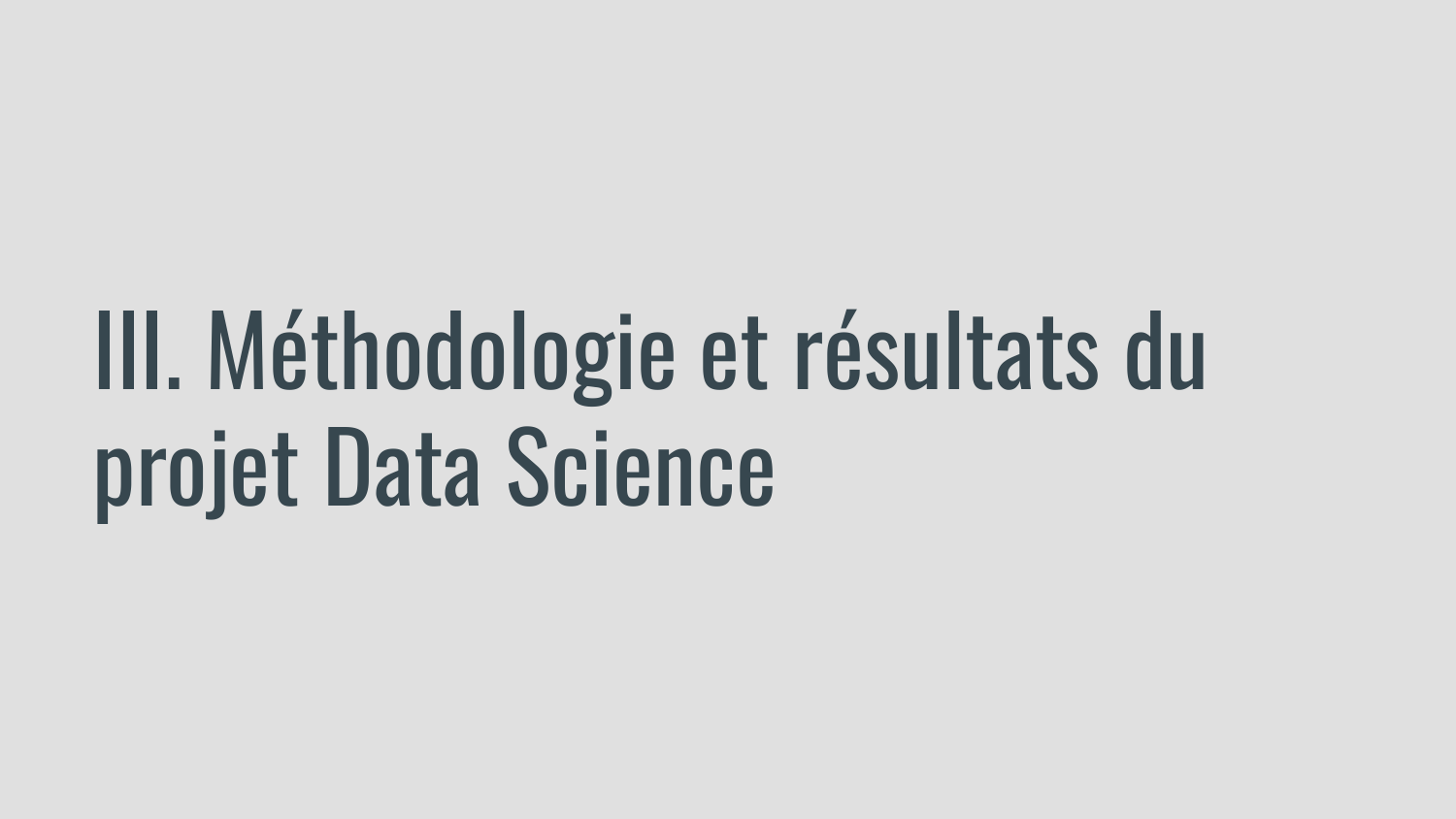

# III. Méthodologie et résultats du projet Data Science